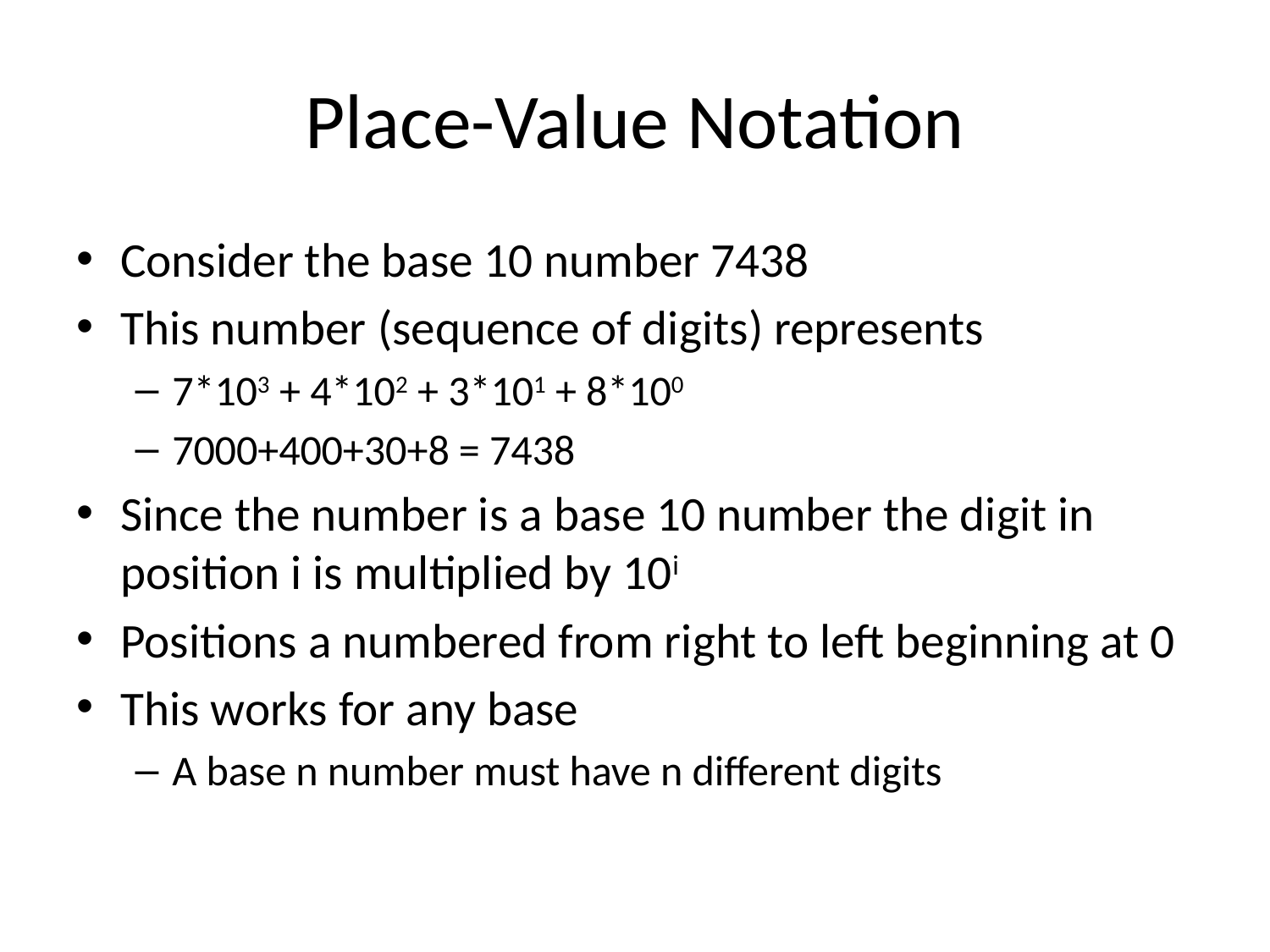

# Place-Value Notation
Consider the base 10 number 7438
This number (sequence of digits) represents
7*103 + 4*102 + 3*101 + 8*100
7000+400+30+8 = 7438
Since the number is a base 10 number the digit in position i is multiplied by 10i
Positions a numbered from right to left beginning at 0
This works for any base
A base n number must have n different digits